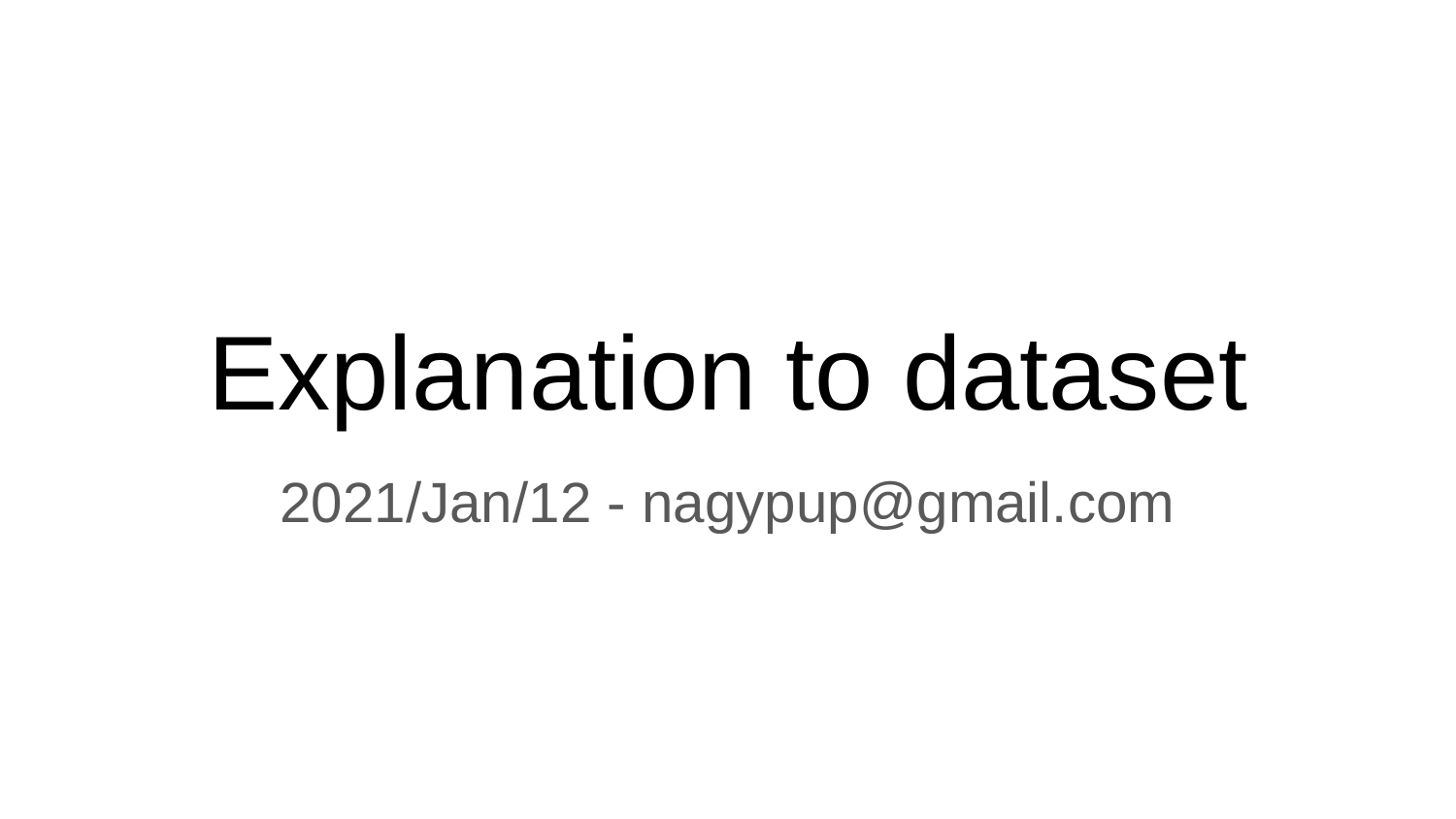

# Explanation to dataset
2021/Jan/12 - nagypup@gmail.com